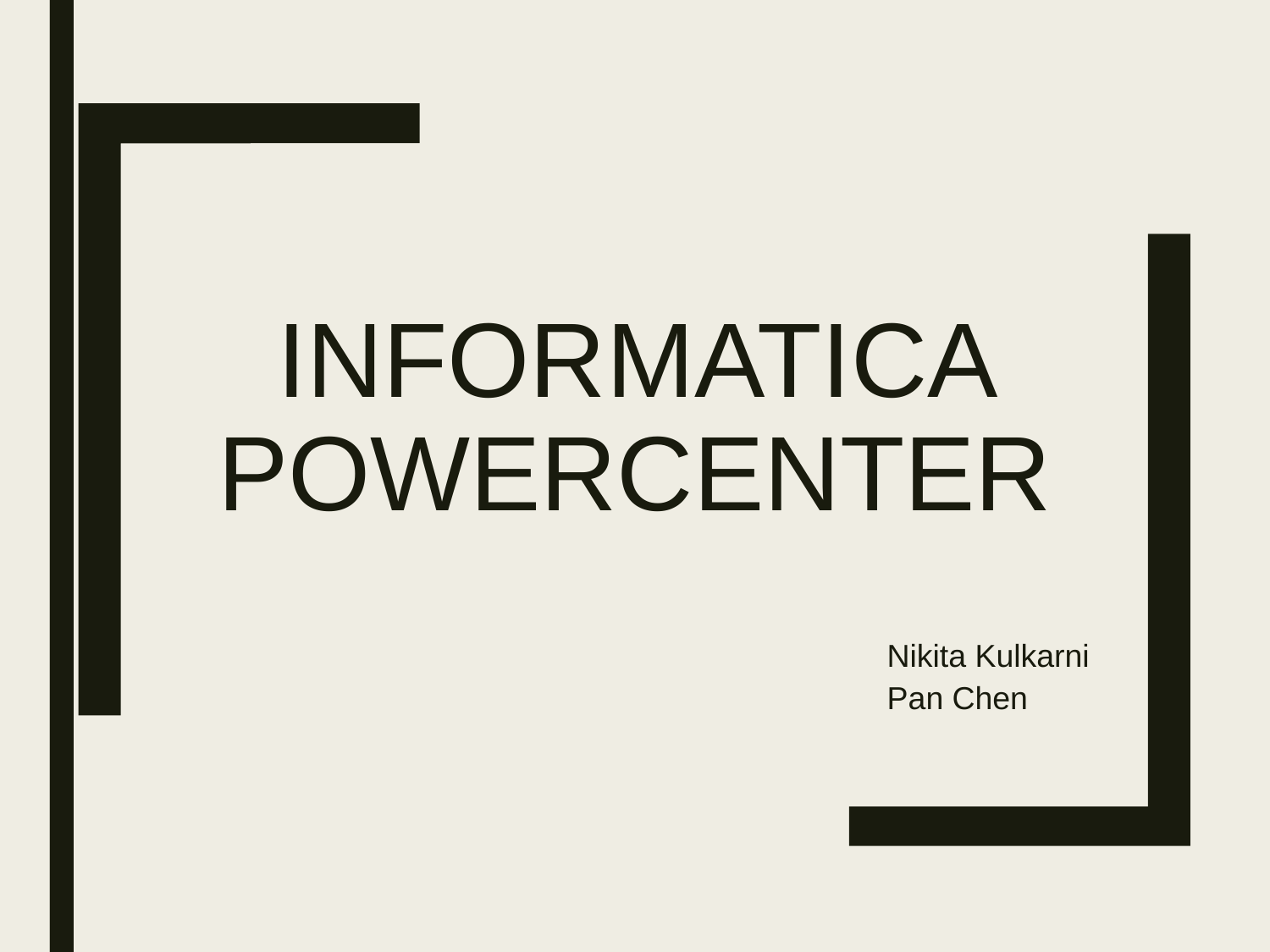

# INFORMATICA POWERCENTER

Nikita Kulkarni
Pan Chen